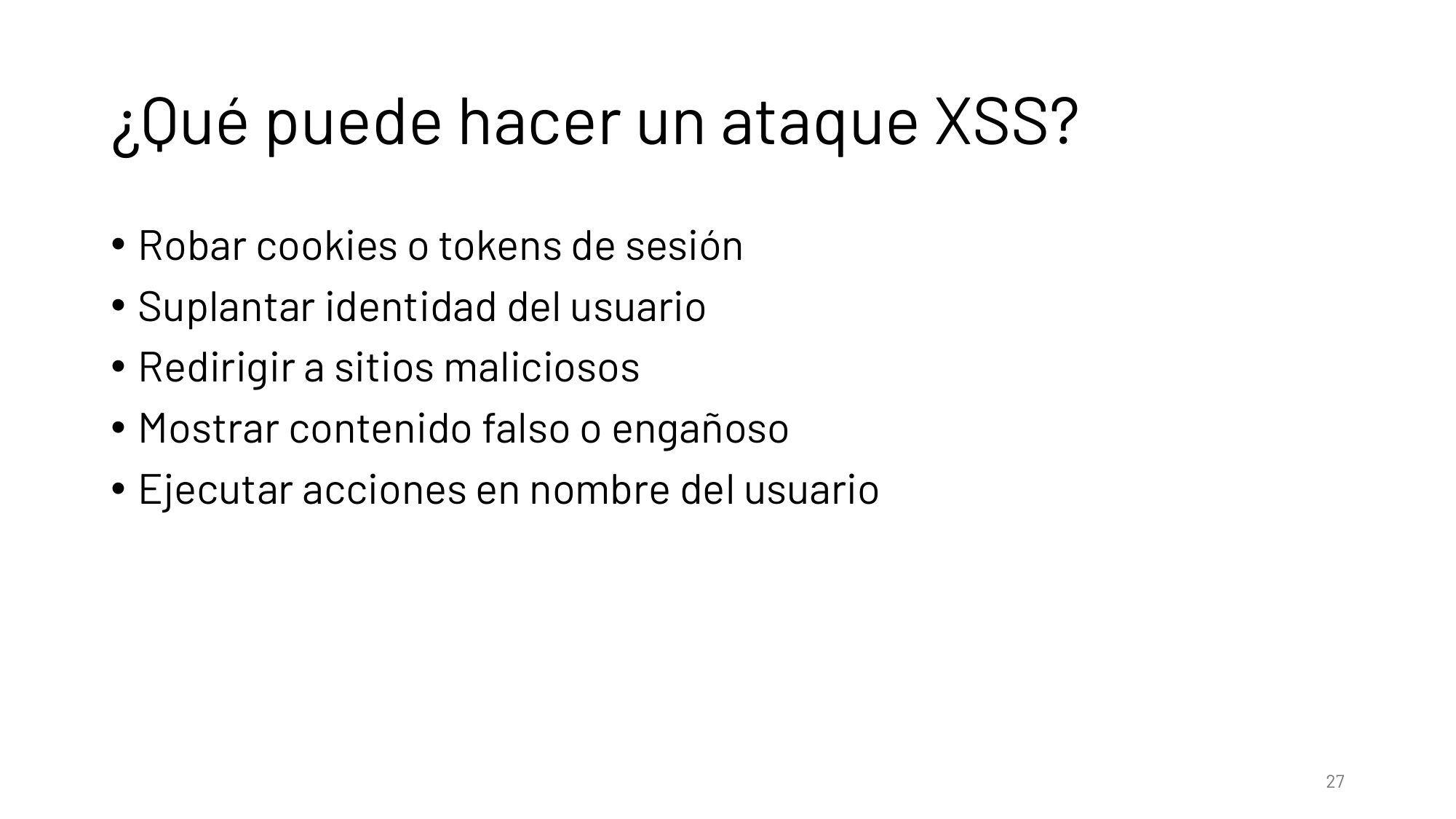

# ¿Qué puede hacer un ataque XSS?
Robar cookies o tokens de sesión
Suplantar identidad del usuario
Redirigir a sitios maliciosos
Mostrar contenido falso o engañoso
Ejecutar acciones en nombre del usuario

27